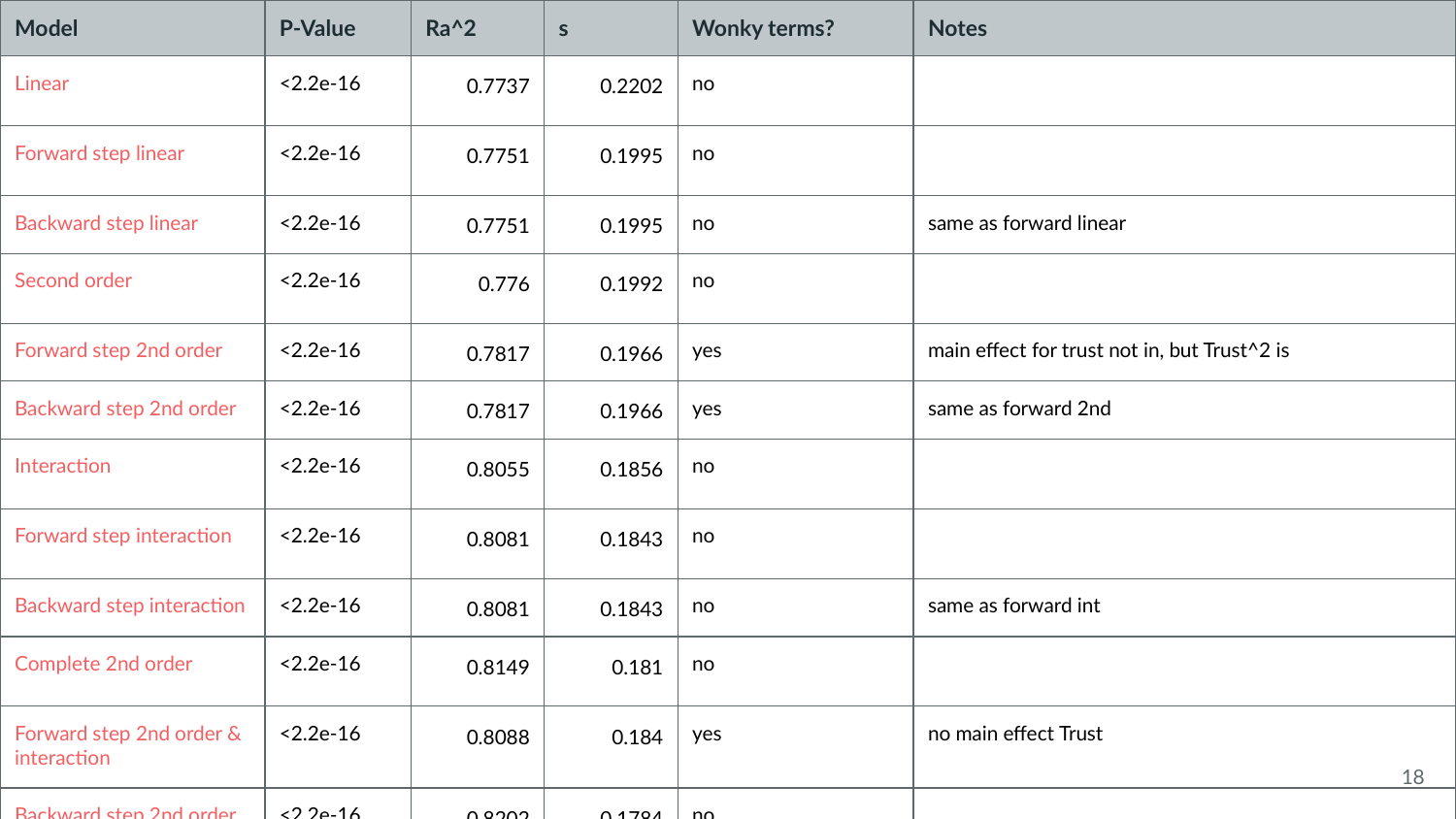

| Model | P-Value | Ra^2 | s | Wonky terms? | Notes |
| --- | --- | --- | --- | --- | --- |
| Linear | <2.2e-16 | 0.7737 | 0.2202 | no |  |
| Forward step linear | <2.2e-16 | 0.7751 | 0.1995 | no |  |
| Backward step linear | <2.2e-16 | 0.7751 | 0.1995 | no | same as forward linear |
| Second order | <2.2e-16 | 0.776 | 0.1992 | no |  |
| Forward step 2nd order | <2.2e-16 | 0.7817 | 0.1966 | yes | main effect for trust not in, but Trust^2 is |
| Backward step 2nd order | <2.2e-16 | 0.7817 | 0.1966 | yes | same as forward 2nd |
| Interaction | <2.2e-16 | 0.8055 | 0.1856 | no |  |
| Forward step interaction | <2.2e-16 | 0.8081 | 0.1843 | no |  |
| Backward step interaction | <2.2e-16 | 0.8081 | 0.1843 | no | same as forward int |
| Complete 2nd order | <2.2e-16 | 0.8149 | 0.181 | no |  |
| Forward step 2nd order & interaction | <2.2e-16 | 0.8088 | 0.184 | yes | no main effect Trust |
| Backward step 2nd order & interaction | <2.2e-16 | 0.8202 | 0.1784 | no |  |
18